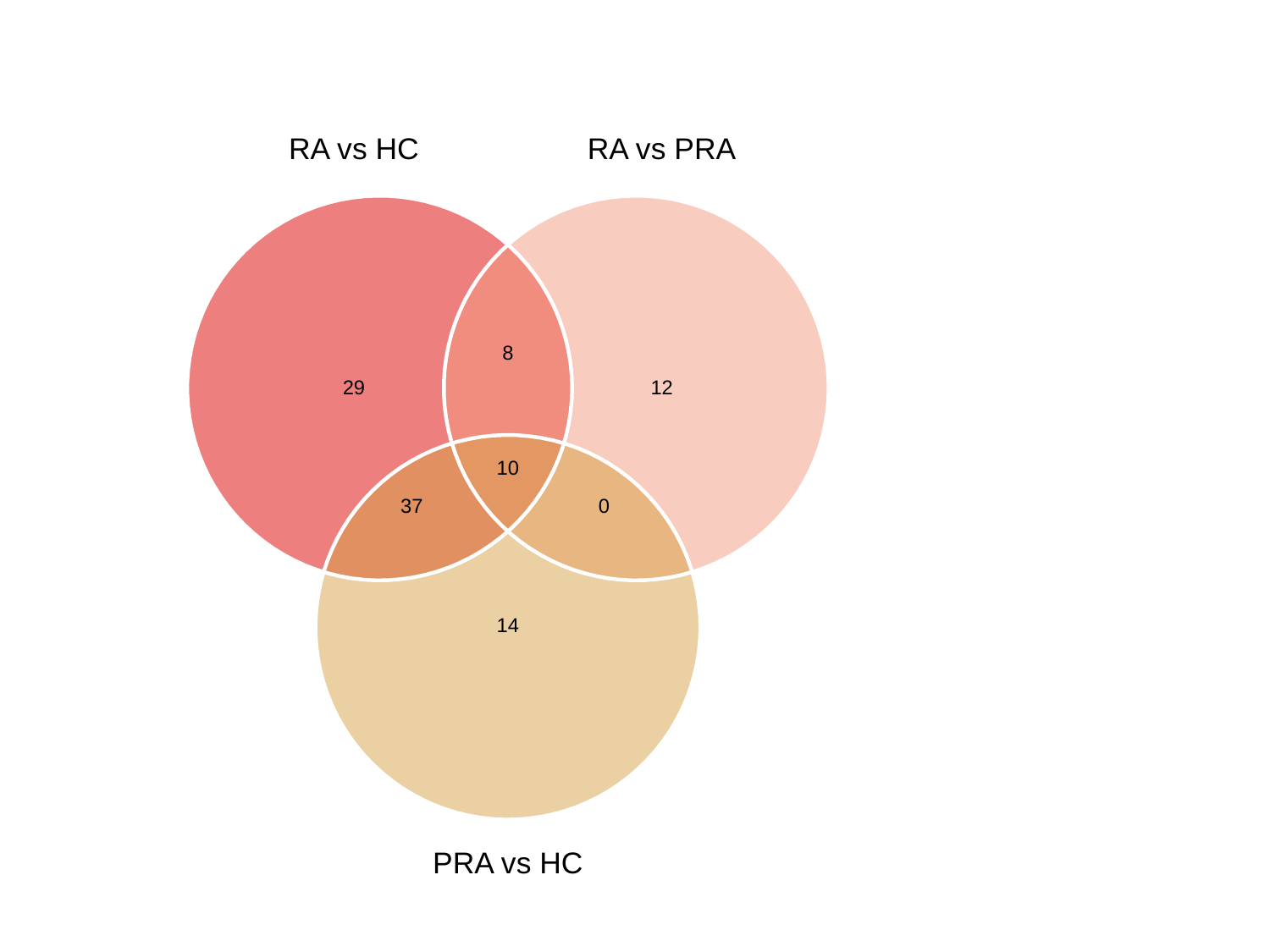

#

RA vs HC
RA vs PRA

8
29
12

10
37
0
14
PRA vs HC